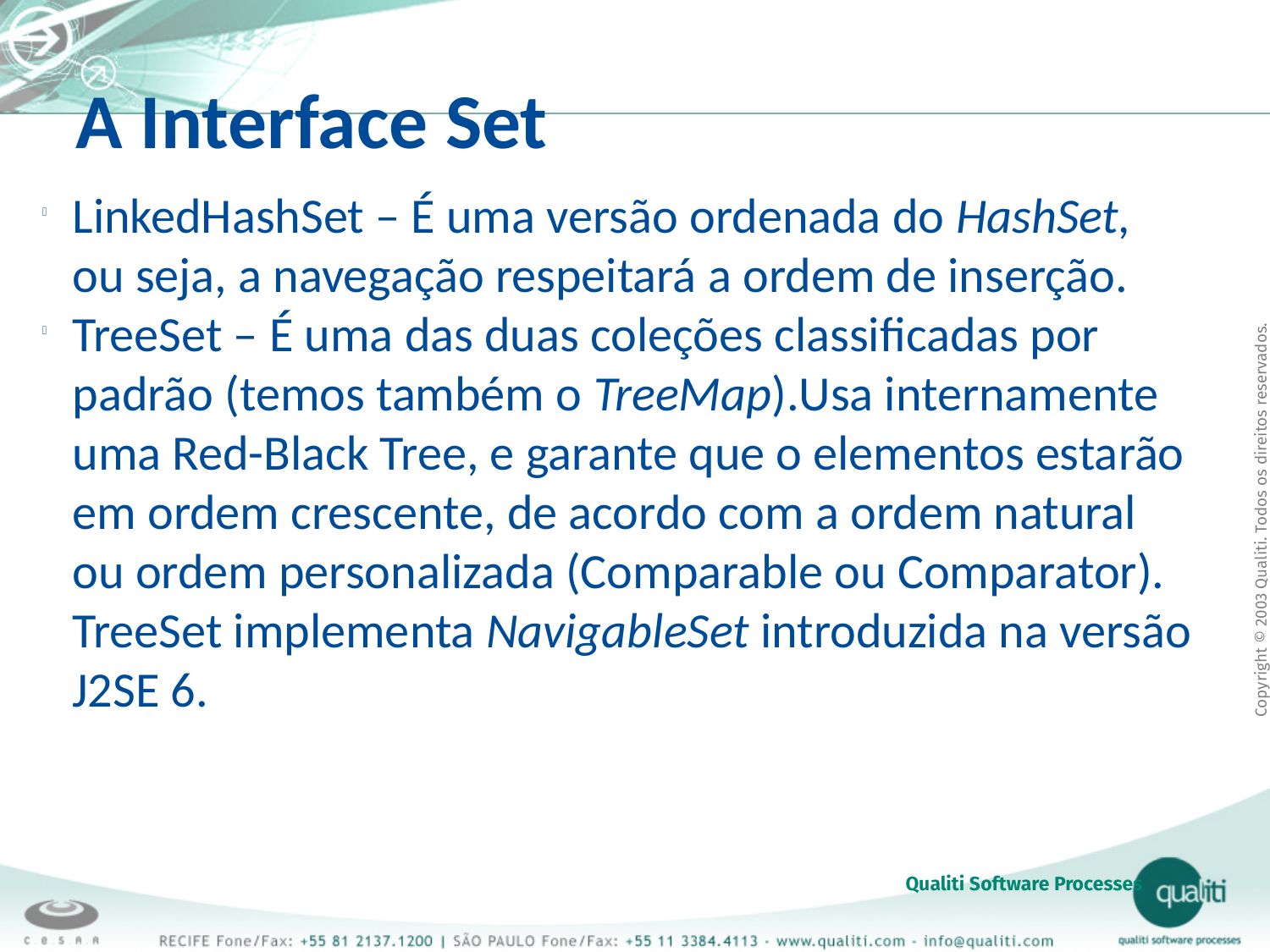

A Interface Set
LinkedHashSet – É uma versão ordenada do HashSet, ou seja, a navegação respeitará a ordem de inserção.
TreeSet – É uma das duas coleções classificadas por padrão (temos também o TreeMap).Usa internamente uma Red-Black Tree, e garante que o elementos estarão em ordem crescente, de acordo com a ordem natural ou ordem personalizada (Comparable ou Comparator). TreeSet implementa NavigableSet introduzida na versão J2SE 6.